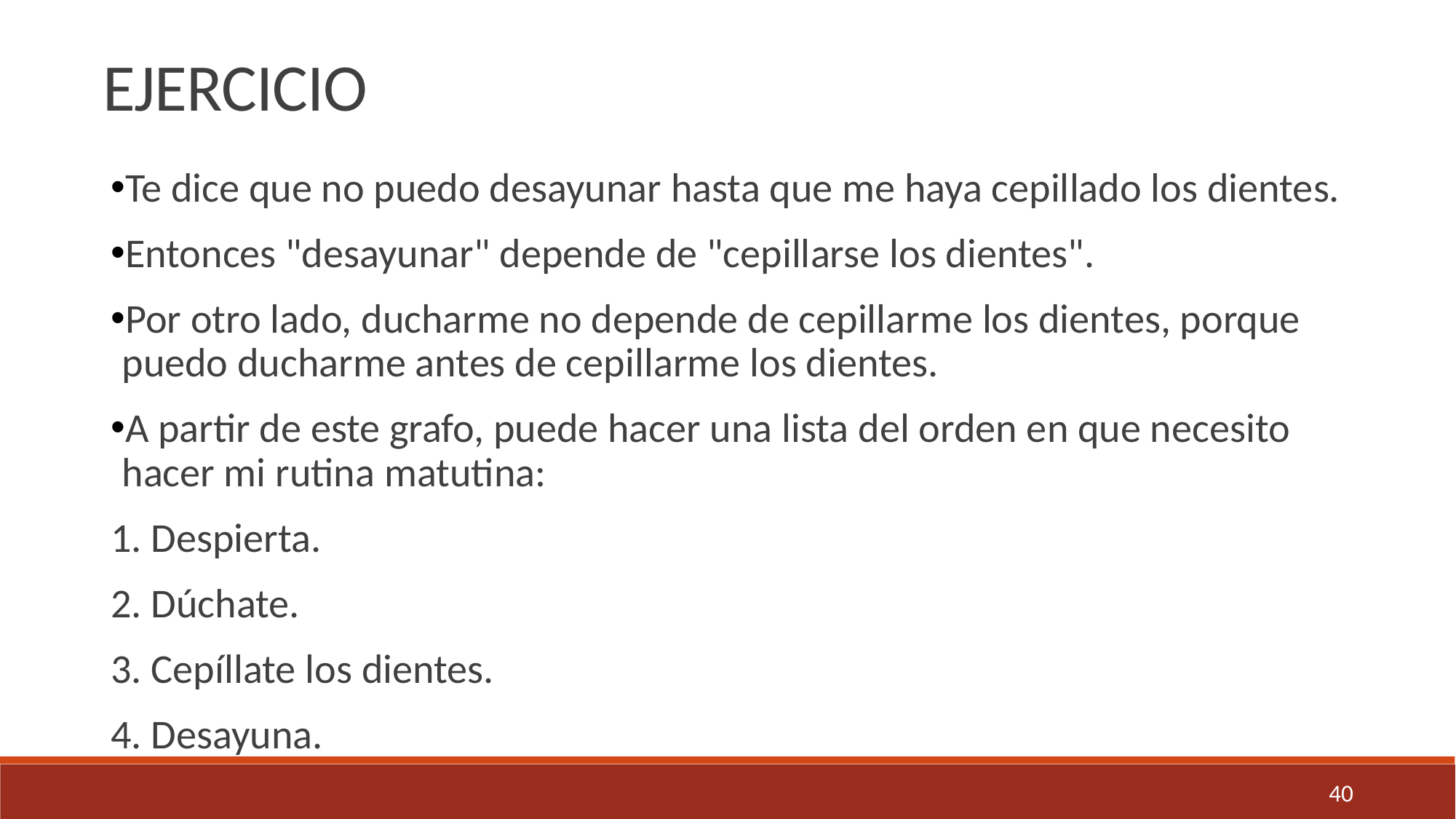

EJERCICIO
Te dice que no puedo desayunar hasta que me haya cepillado los dientes.
Entonces "desayunar" depende de "cepillarse los dientes".
Por otro lado, ducharme no depende de cepillarme los dientes, porque puedo ducharme antes de cepillarme los dientes.
A partir de este grafo, puede hacer una lista del orden en que necesito hacer mi rutina matutina:
1. Despierta.
2. Dúchate.
3. Cepíllate los dientes.
4. Desayuna.
40